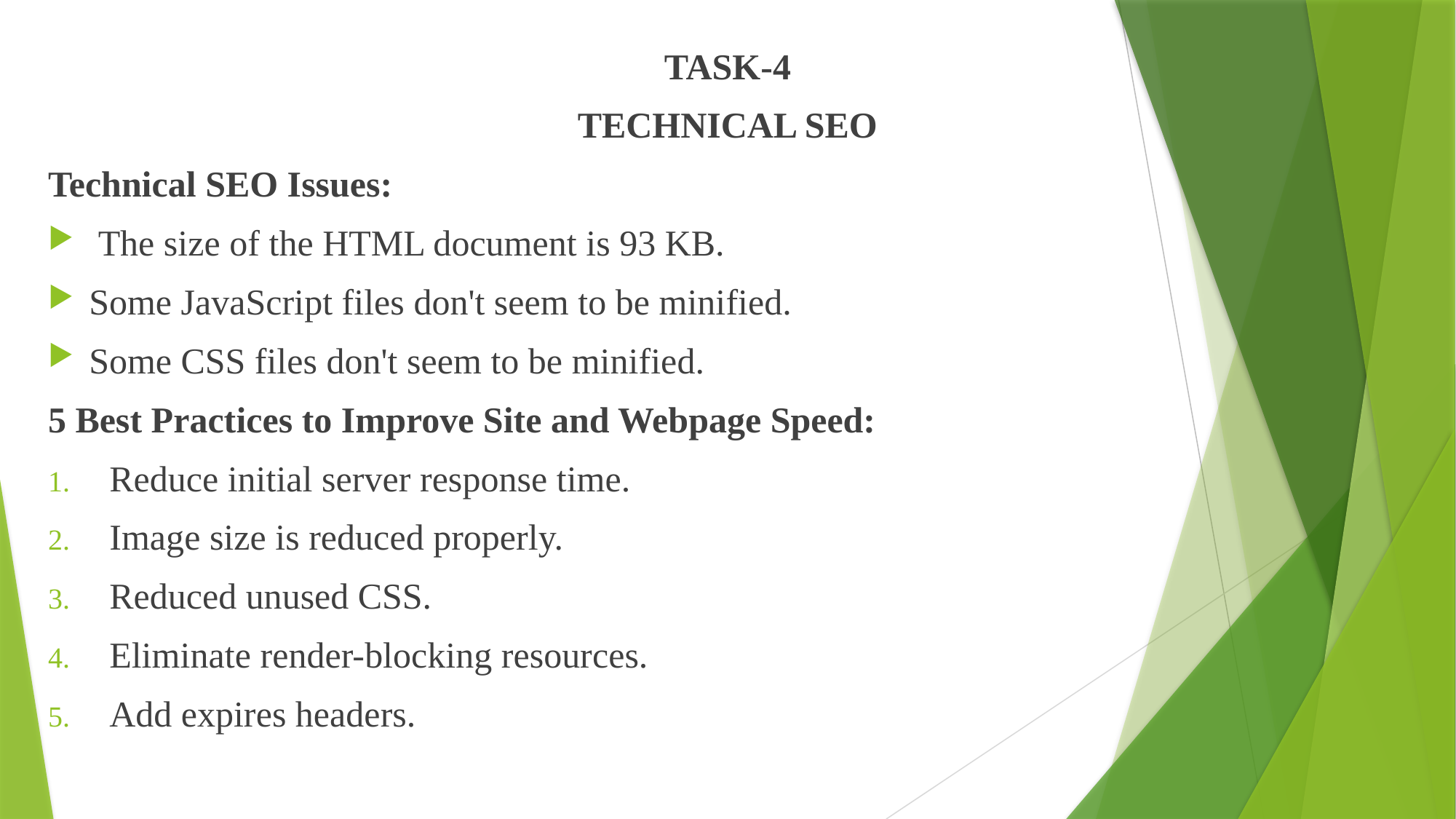

TASK-4
TECHNICAL SEO
Technical SEO Issues:
 The size of the HTML document is 93 KB.
Some JavaScript files don't seem to be minified.
Some CSS files don't seem to be minified.
5 Best Practices to Improve Site and Webpage Speed:
Reduce initial server response time.
Image size is reduced properly.
Reduced unused CSS.
Eliminate render-blocking resources.
Add expires headers.